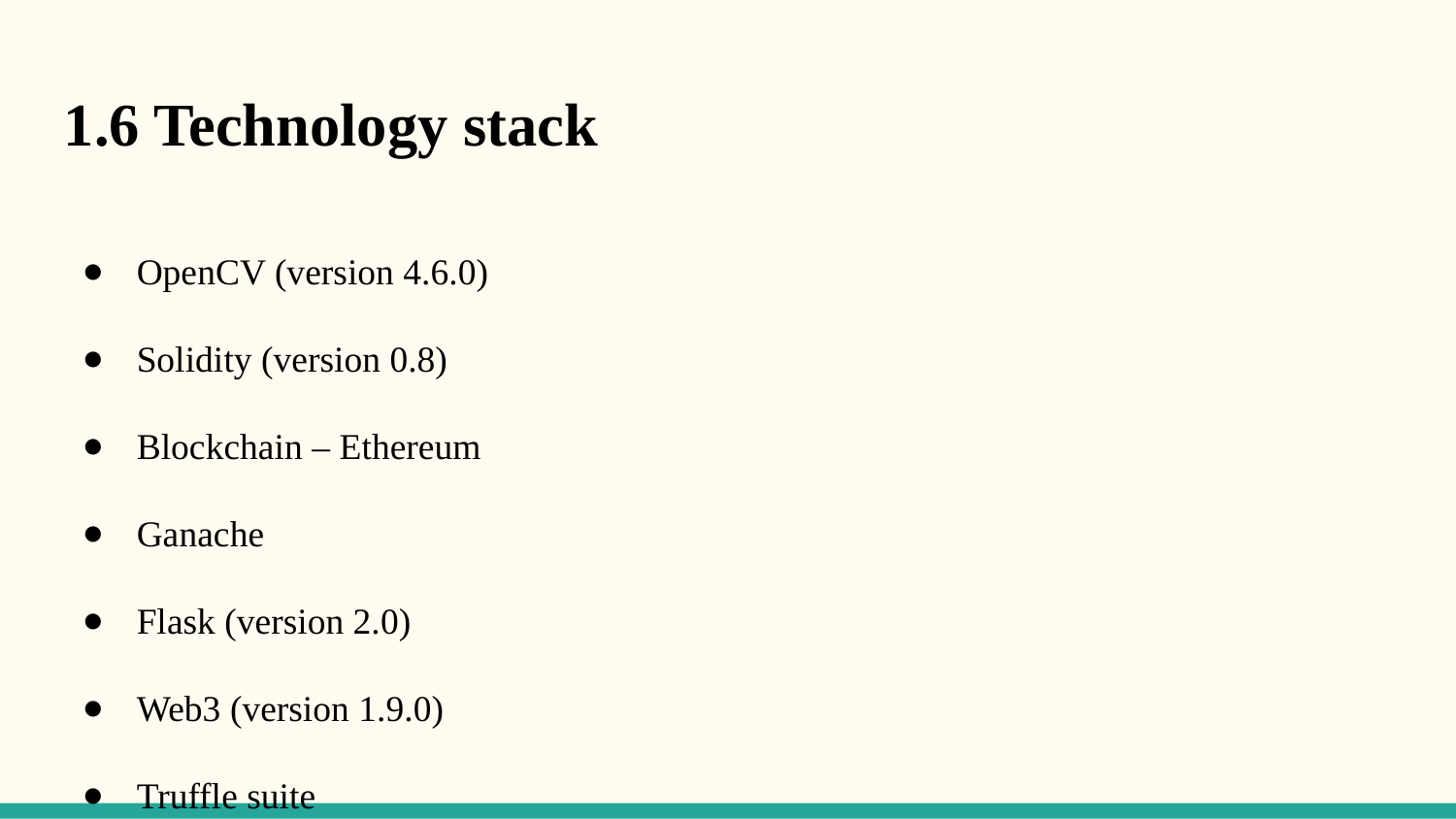

1.6 Technology stack
OpenCV (version 4.6.0)
Solidity (version 0.8)
Blockchain – Ethereum
Ganache
Flask (version 2.0)
Web3 (version 1.9.0)
Truffle suite